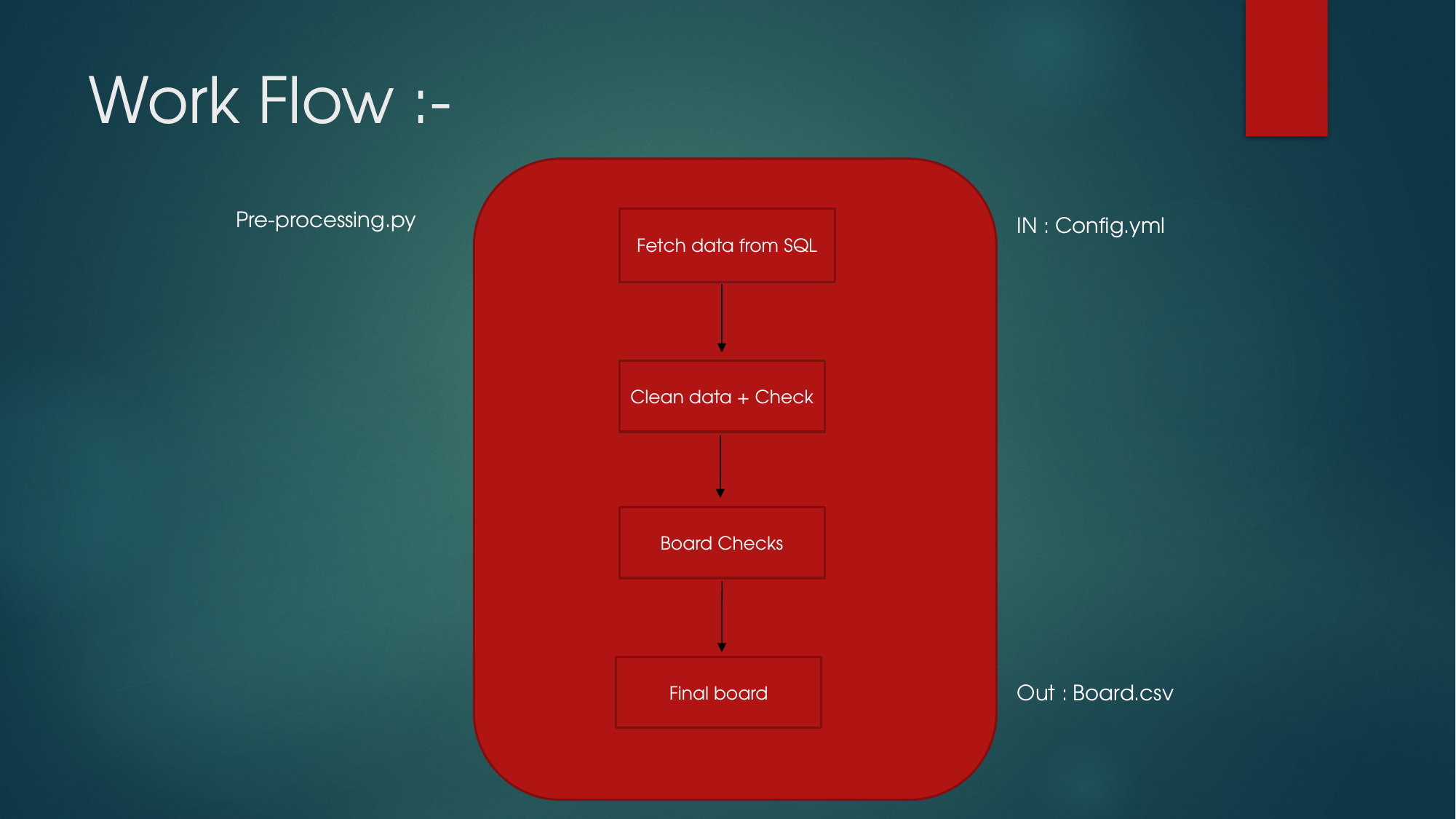

# Work Flow :-

Pre-processing.py
IN : Config.yml
Fetch data from SQL
Clean data + Check
Board Checks
Final board
Out : Board.csv